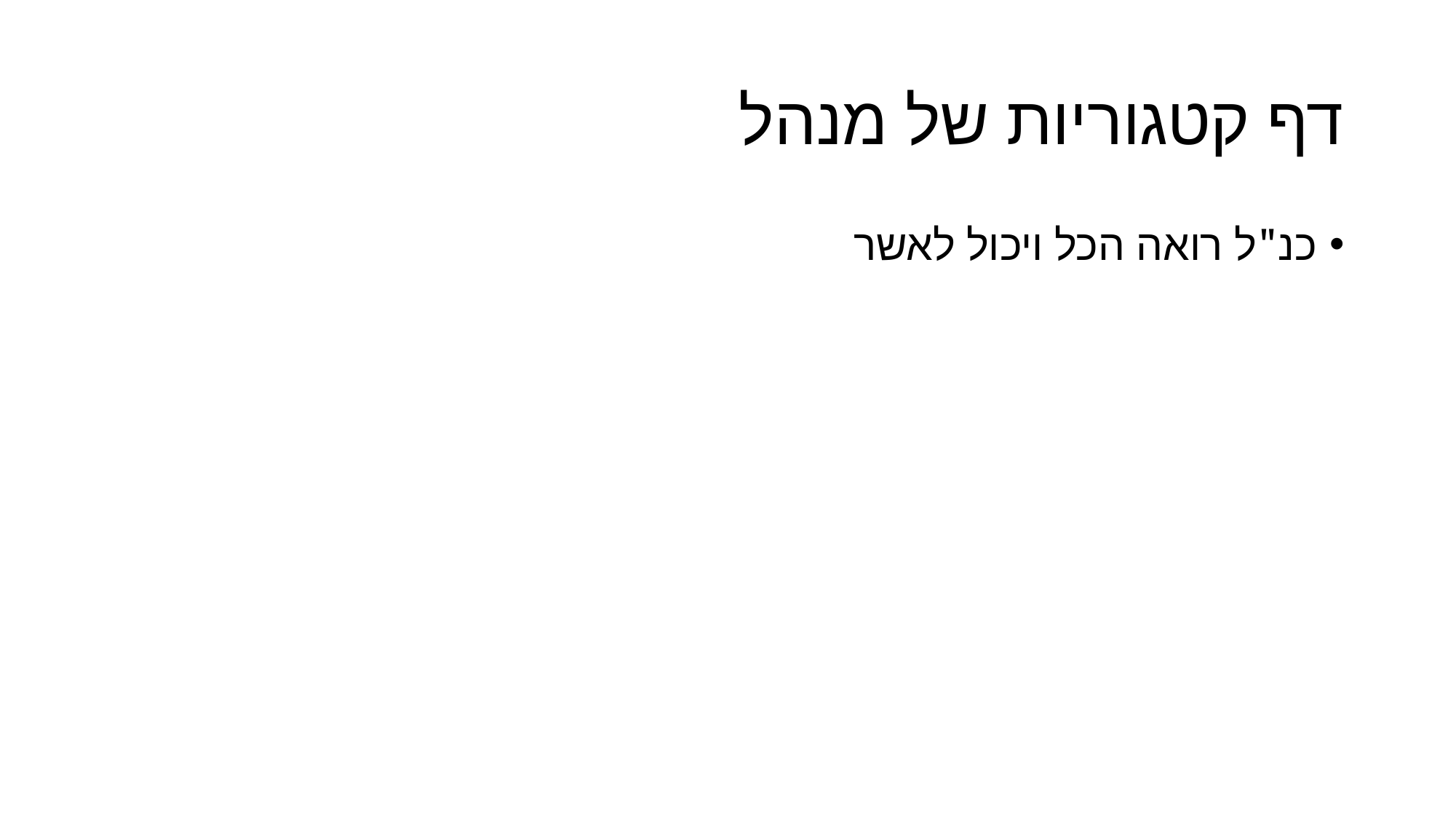

# דף קטגוריות של מנהל
כנ"ל רואה הכל ויכול לאשר